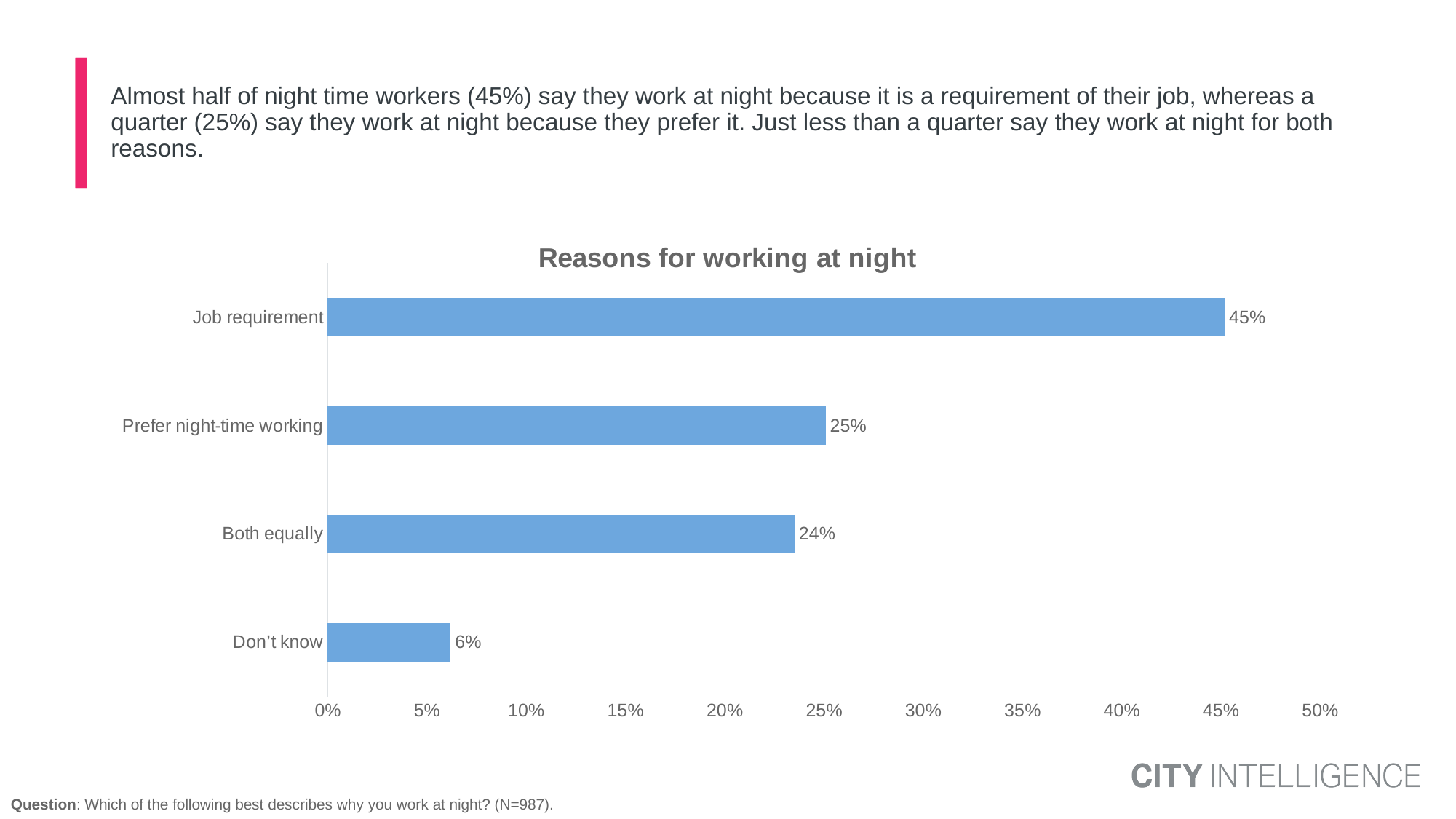

# Almost half of night time workers (45%) say they work at night because it is a requirement of their job, whereas a quarter (25%) say they work at night because they prefer it. Just less than a quarter say they work at night for both reasons.

### Chart: Reasons for working at night

| Category | TOTAL |
|---|---|
| Job requirement | 0.4519392108650125 |
| Prefer night-time working | 0.250864671426986 |
| Both equally | 0.2352293233034462 |
| Don’t know | 0.06196679440455659 |
Question: Which of the following best describes why you work at night? (N=987).